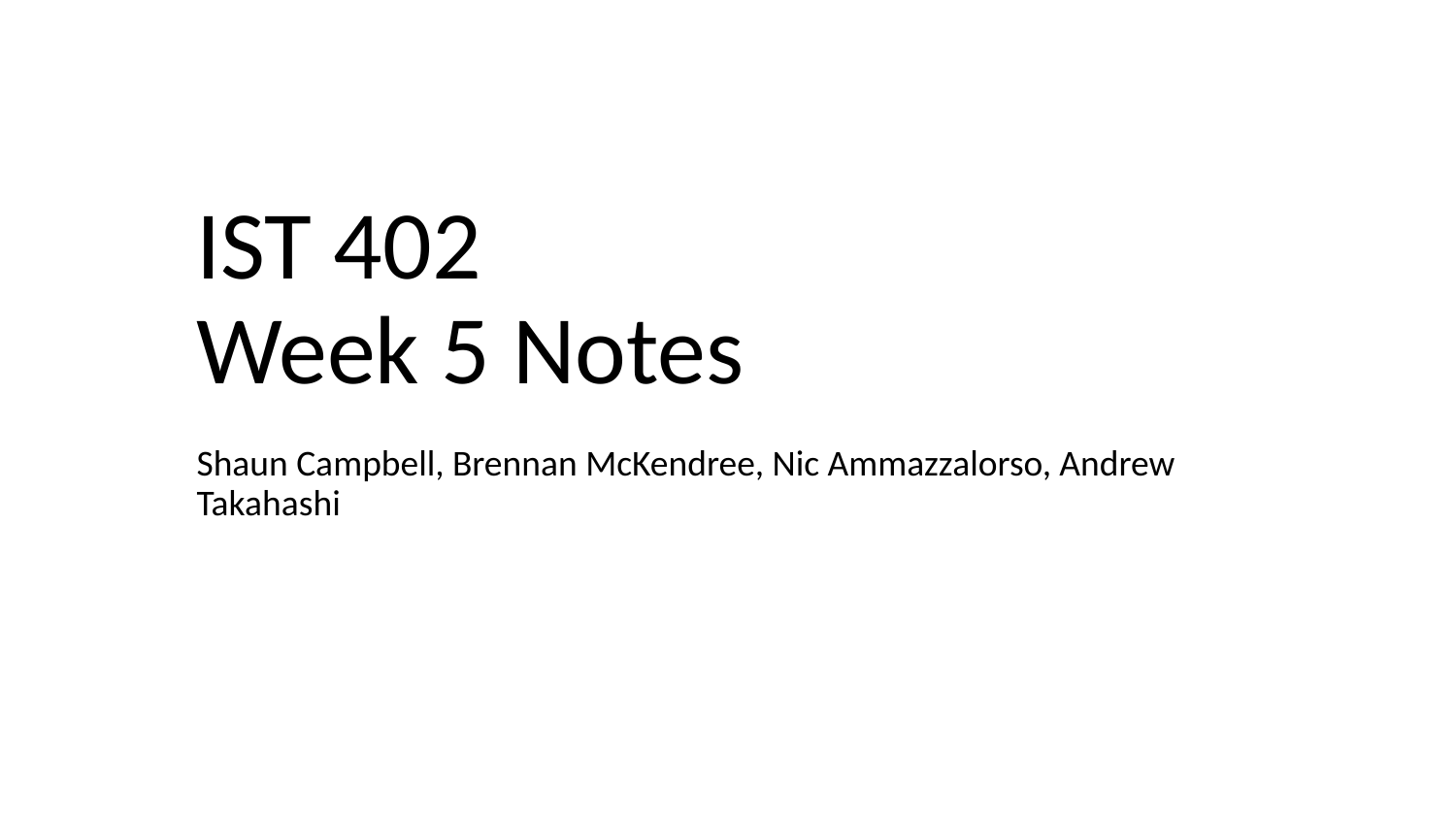

# IST 402
Week 5 Notes
Shaun Campbell, Brennan McKendree, Nic Ammazzalorso, Andrew Takahashi